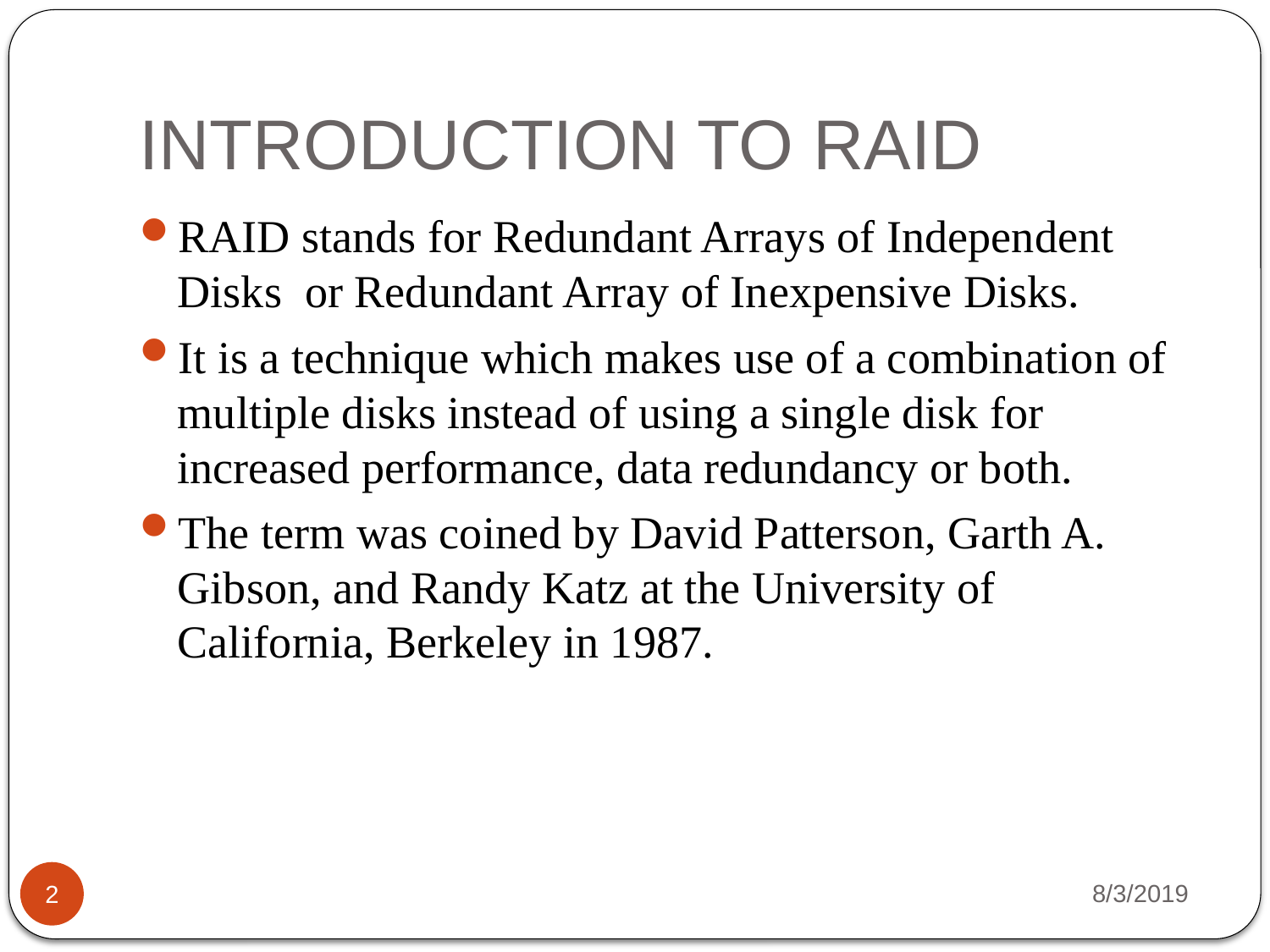

# INTRODUCTION TO RAID
RAID stands for Redundant Arrays of Independent Disks  or Redundant Array of Inexpensive Disks.
It is a technique which makes use of a combination of multiple disks instead of using a single disk for increased performance, data redundancy or both.
The term was coined by David Patterson, Garth A. Gibson, and Randy Katz at the University of California, Berkeley in 1987.
8/3/2019
2